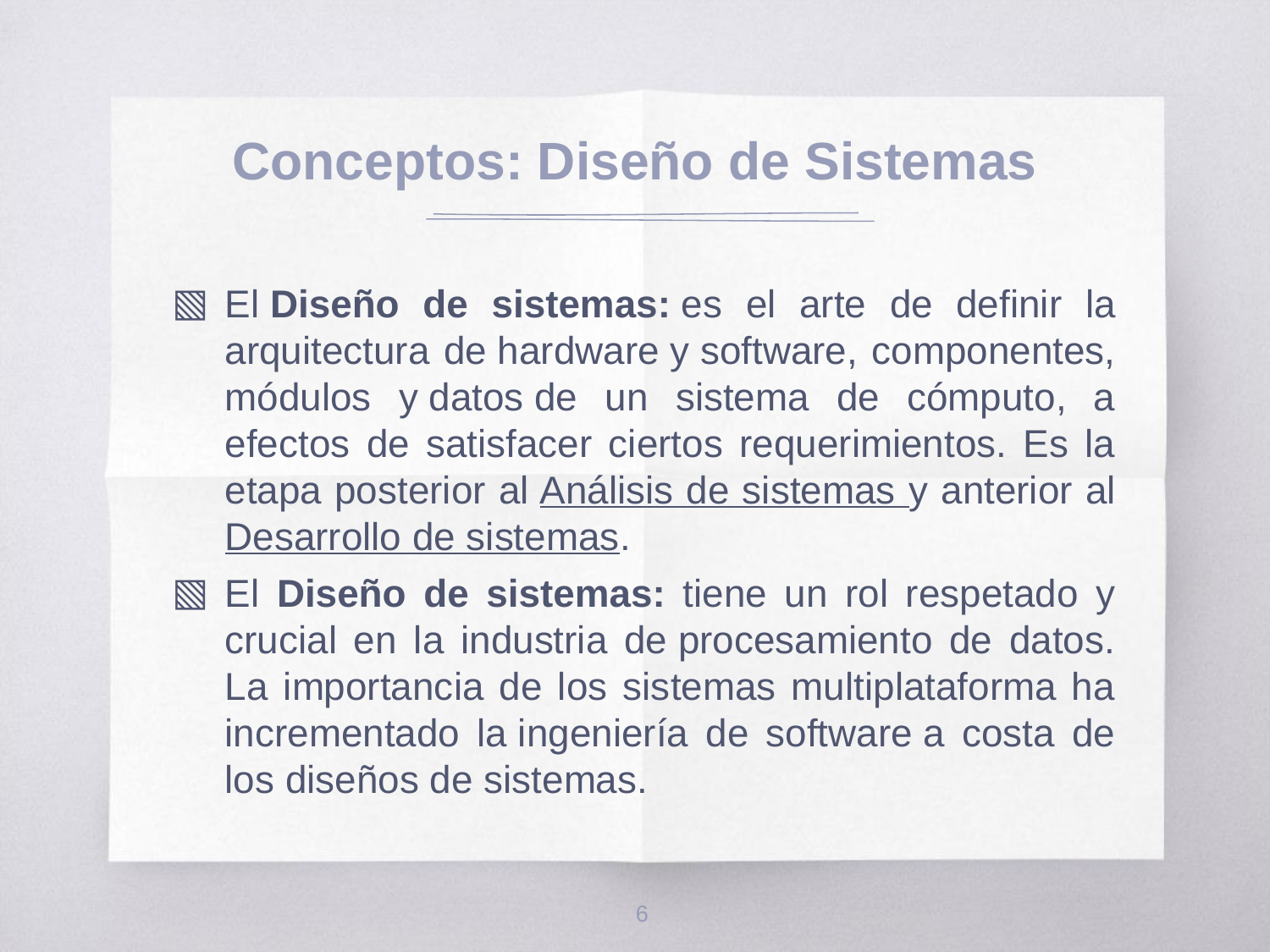

# Conceptos: Diseño de Sistemas
El Diseño de sistemas: es el arte de definir la arquitectura de hardware y software, componentes, módulos y datos de un sistema de cómputo, a efectos de satisfacer ciertos requerimientos. Es la etapa posterior al Análisis de sistemas y anterior al Desarrollo de sistemas.
El Diseño de sistemas: tiene un rol respetado y crucial en la industria de procesamiento de datos. La importancia de los sistemas multiplataforma ha incrementado la ingeniería de software a costa de los diseños de sistemas.
6